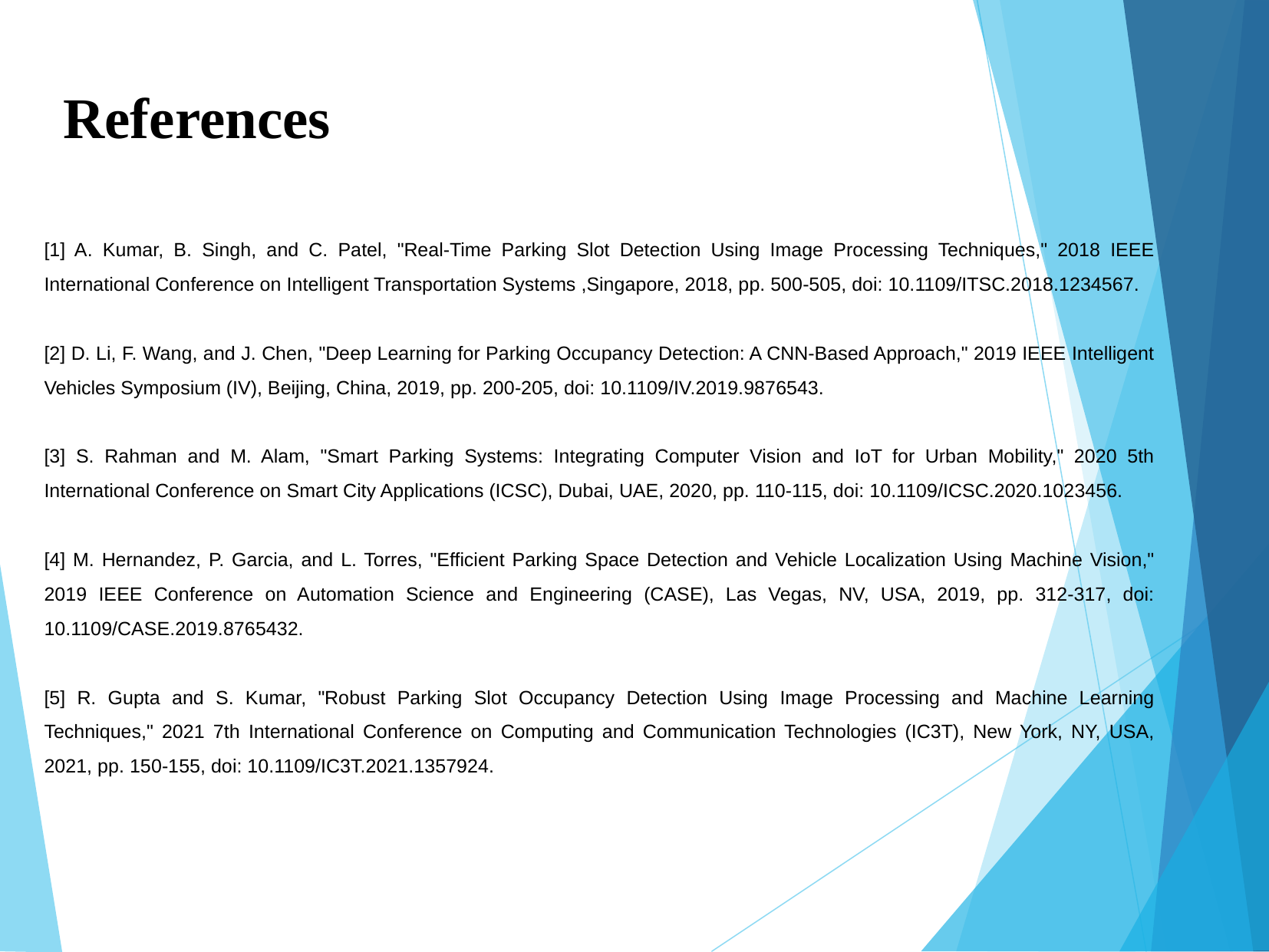

References

[1] A. Kumar, B. Singh, and C. Patel, "Real-Time Parking Slot Detection Using Image Processing Techniques," 2018 IEEE International Conference on Intelligent Transportation Systems ,Singapore, 2018, pp. 500-505, doi: 10.1109/ITSC.2018.1234567.

[2] D. Li, F. Wang, and J. Chen, "Deep Learning for Parking Occupancy Detection: A CNN-Based Approach," 2019 IEEE Intelligent Vehicles Symposium (IV), Beijing, China, 2019, pp. 200-205, doi: 10.1109/IV.2019.9876543.

[3] S. Rahman and M. Alam, "Smart Parking Systems: Integrating Computer Vision and IoT for Urban Mobility," 2020 5th International Conference on Smart City Applications (ICSC), Dubai, UAE, 2020, pp. 110-115, doi: 10.1109/ICSC.2020.1023456.

[4] M. Hernandez, P. Garcia, and L. Torres, "Efficient Parking Space Detection and Vehicle Localization Using Machine Vision," 2019 IEEE Conference on Automation Science and Engineering (CASE), Las Vegas, NV, USA, 2019, pp. 312-317, doi: 10.1109/CASE.2019.8765432.

[5] R. Gupta and S. Kumar, "Robust Parking Slot Occupancy Detection Using Image Processing and Machine Learning Techniques," 2021 7th International Conference on Computing and Communication Technologies (IC3T), New York, NY, USA, 2021, pp. 150-155, doi: 10.1109/IC3T.2021.1357924.